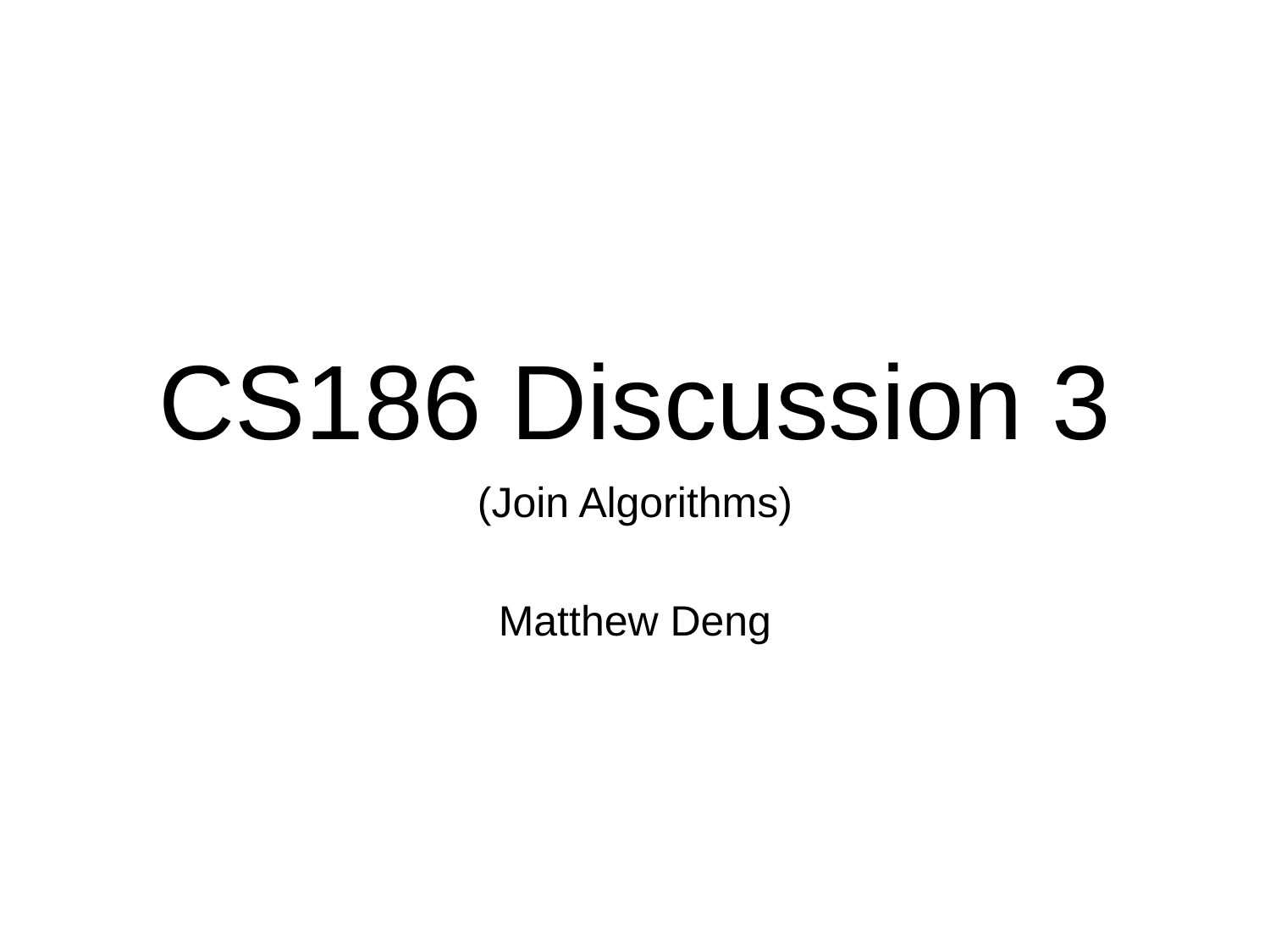

# CS186 Discussion 3
(Join Algorithms)

Matthew Deng